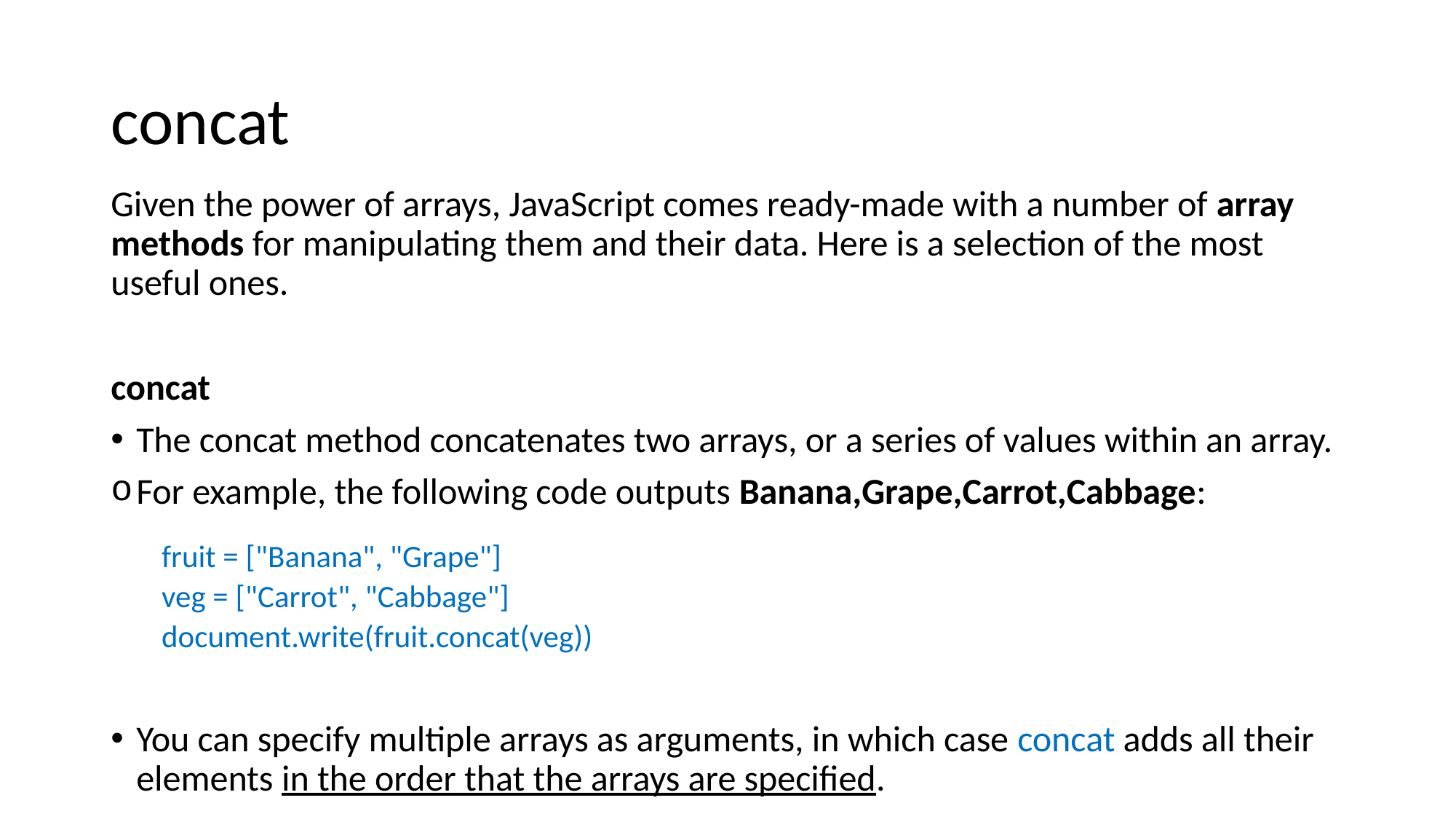

# concat
Given the power of arrays, JavaScript comes ready-made with a number of array methods for manipulating them and their data. Here is a selection of the most useful ones.

concat
The concat method concatenates two arrays, or a series of values within an array.
For example, the following code outputs Banana,Grape,Carrot,Cabbage:

fruit = ["Banana", "Grape"]
veg = ["Carrot", "Cabbage"]
document.write(fruit.concat(veg))

You can specify multiple arrays as arguments, in which case concat adds all their elements in the order that the arrays are specified.